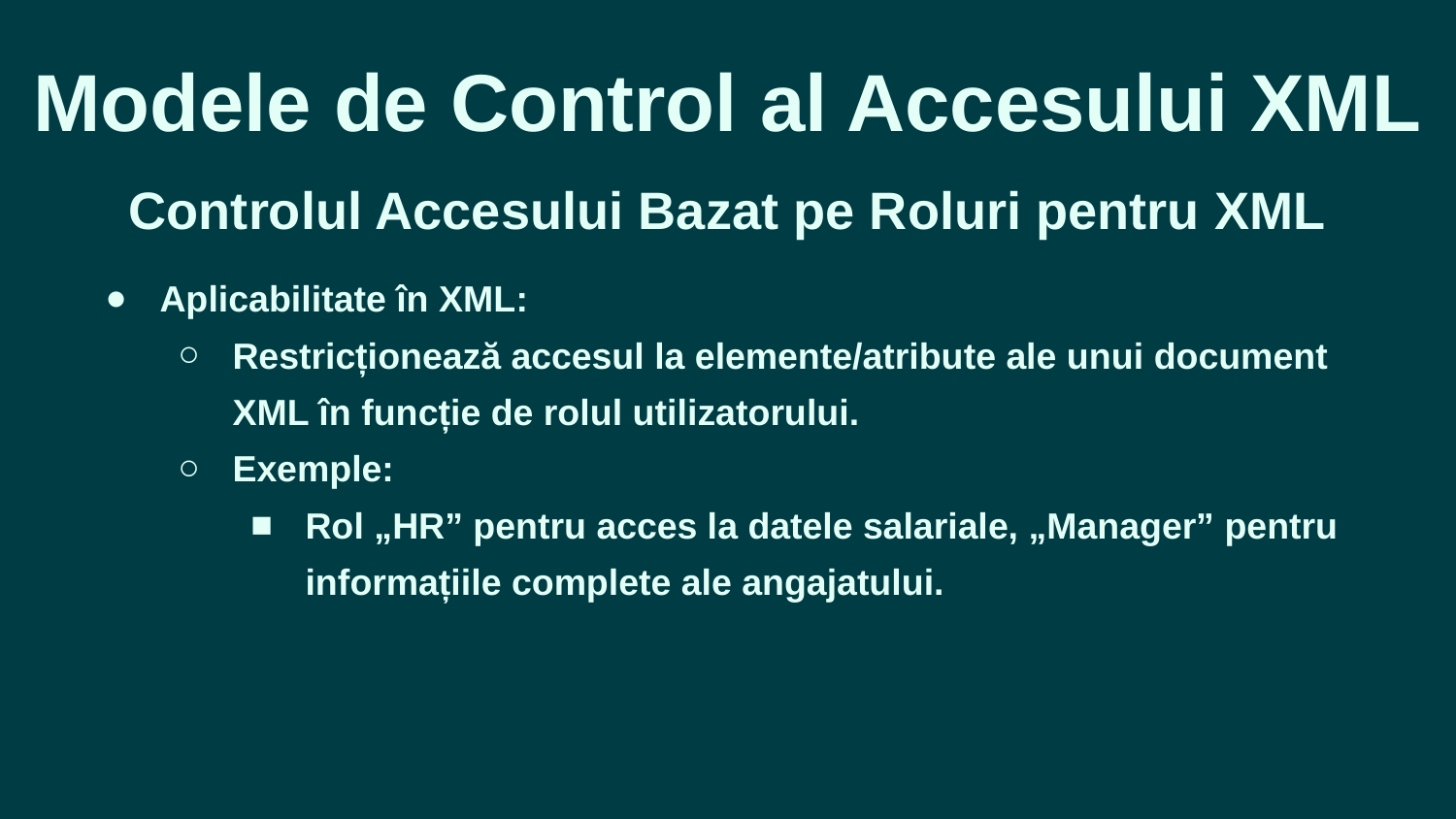

Modele de Control al Accesului XML
Controlul Accesului Bazat pe Roluri pentru XML
Aplicabilitate în XML:
Restricționează accesul la elemente/atribute ale unui document XML în funcție de rolul utilizatorului.
Exemple:
Rol „HR” pentru acces la datele salariale, „Manager” pentru informațiile complete ale angajatului.